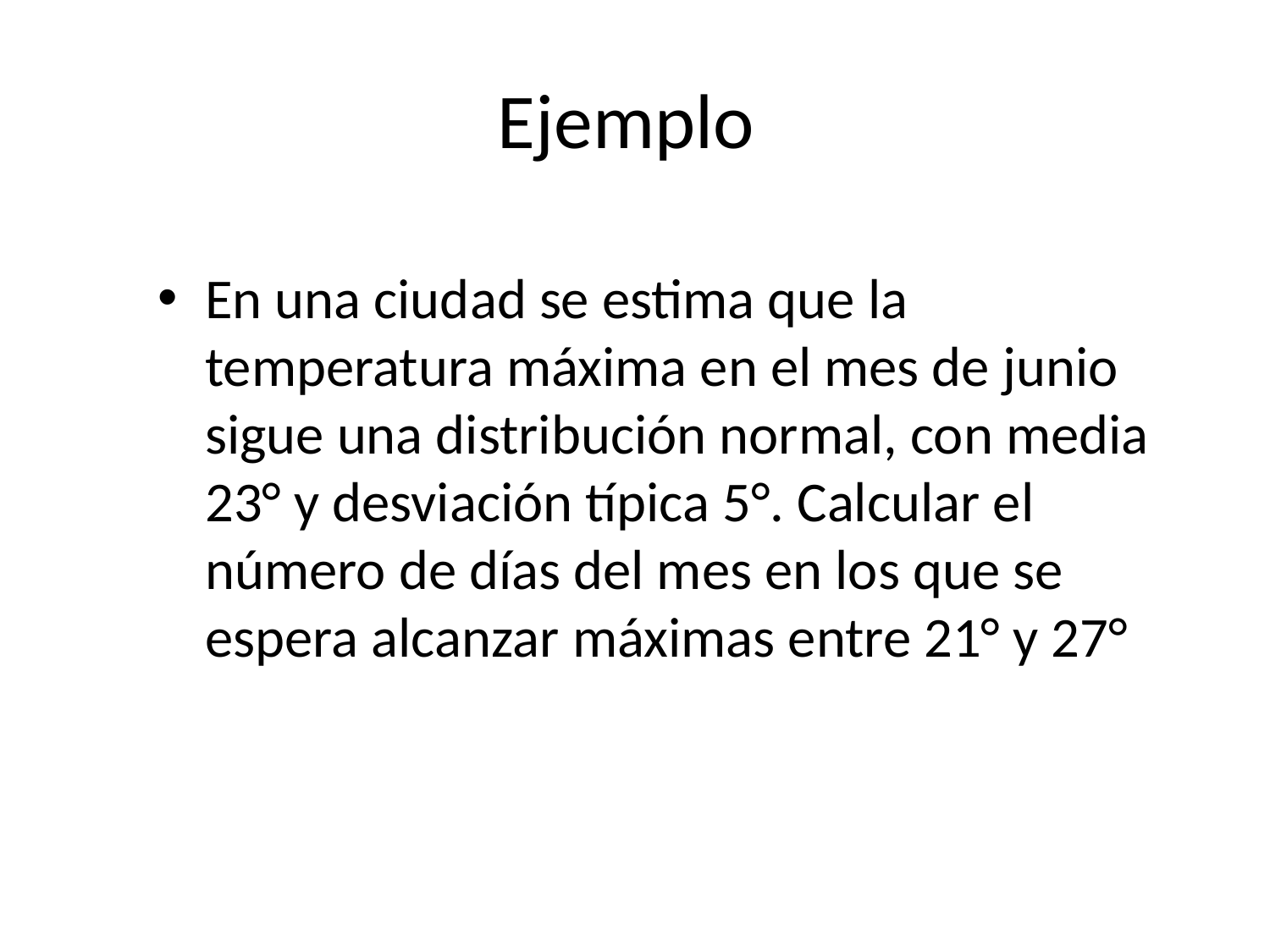

# Ejemplo
En una ciudad se estima que la temperatura máxima en el mes de junio sigue una distribución normal, con media 23° y desviación típica 5°. Calcular el número de días del mes en los que se espera alcanzar máximas entre 21° y 27°